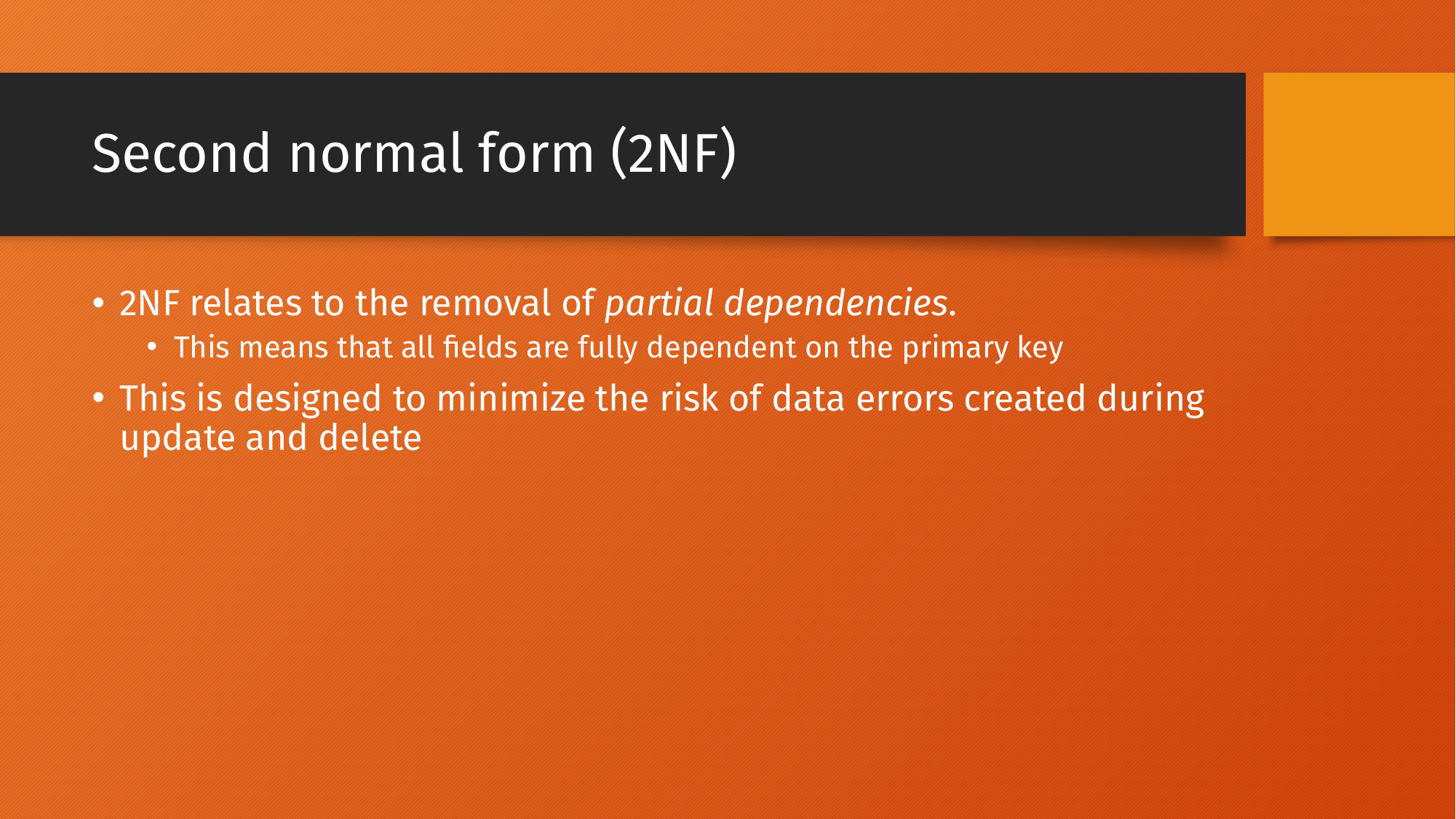

# Second normal form (2NF)
2NF relates to the removal of partial dependencies.
This means that all fields are fully dependent on the primary key
This is designed to minimize the risk of data errors created during update and delete